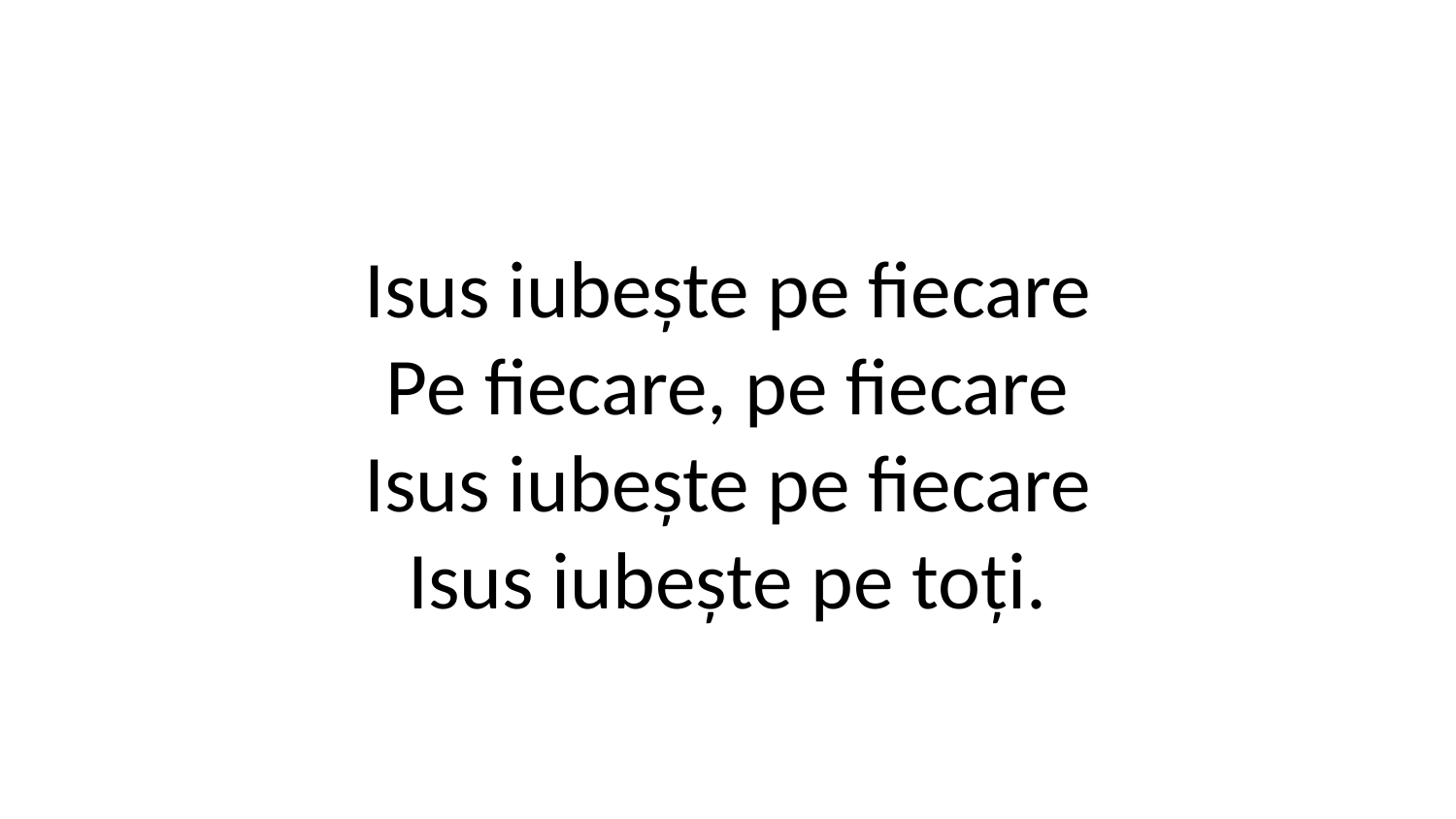

Isus iubește pe fiecare
Pe fiecare, pe fiecare
Isus iubește pe fiecare
Isus iubește pe toți.